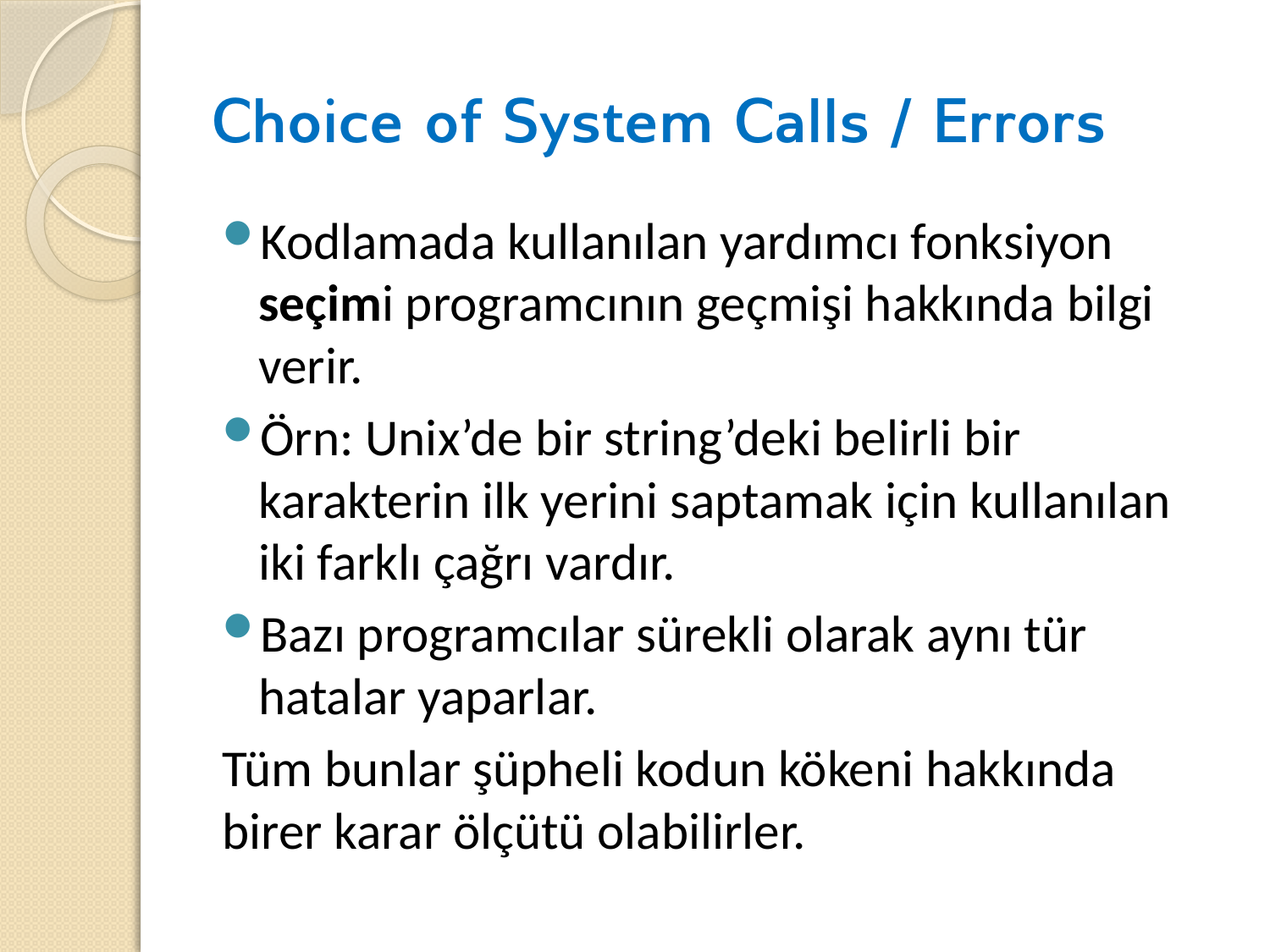

# Choice of System Calls / Errors
Kodlamada kullanılan yardımcı fonksiyon seçimi programcının geçmişi hakkında bilgi verir.
Örn: Unix’de bir string’deki belirli bir karakterin ilk yerini saptamak için kullanılan iki farklı çağrı vardır.
Bazı programcılar sürekli olarak aynı tür hatalar yaparlar.
Tüm bunlar şüpheli kodun kökeni hakkında birer karar ölçütü olabilirler.